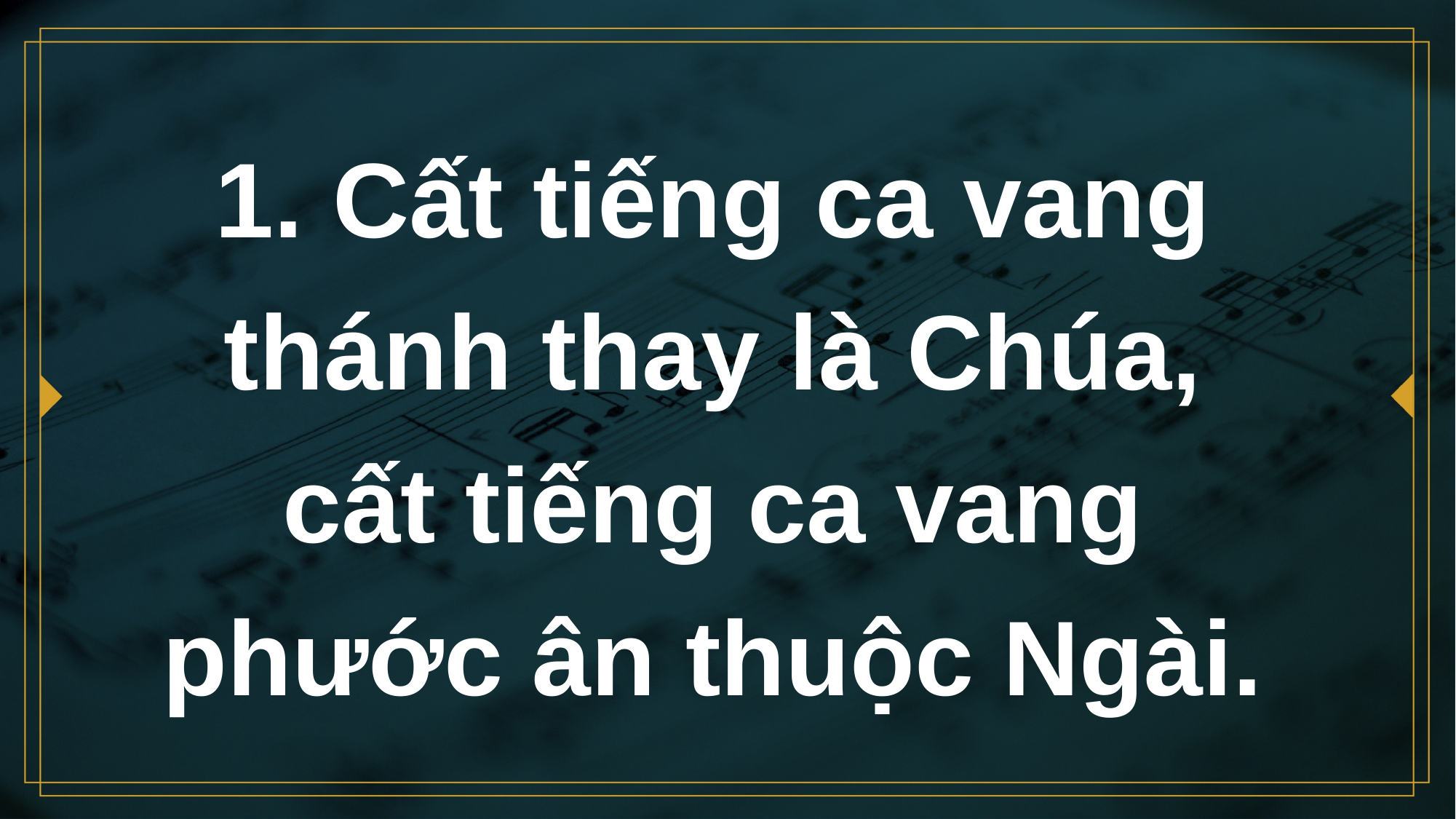

# 1. Cất tiếng ca vang thánh thay là Chúa,
cất tiếng ca vang
phước ân thuộc Ngài.